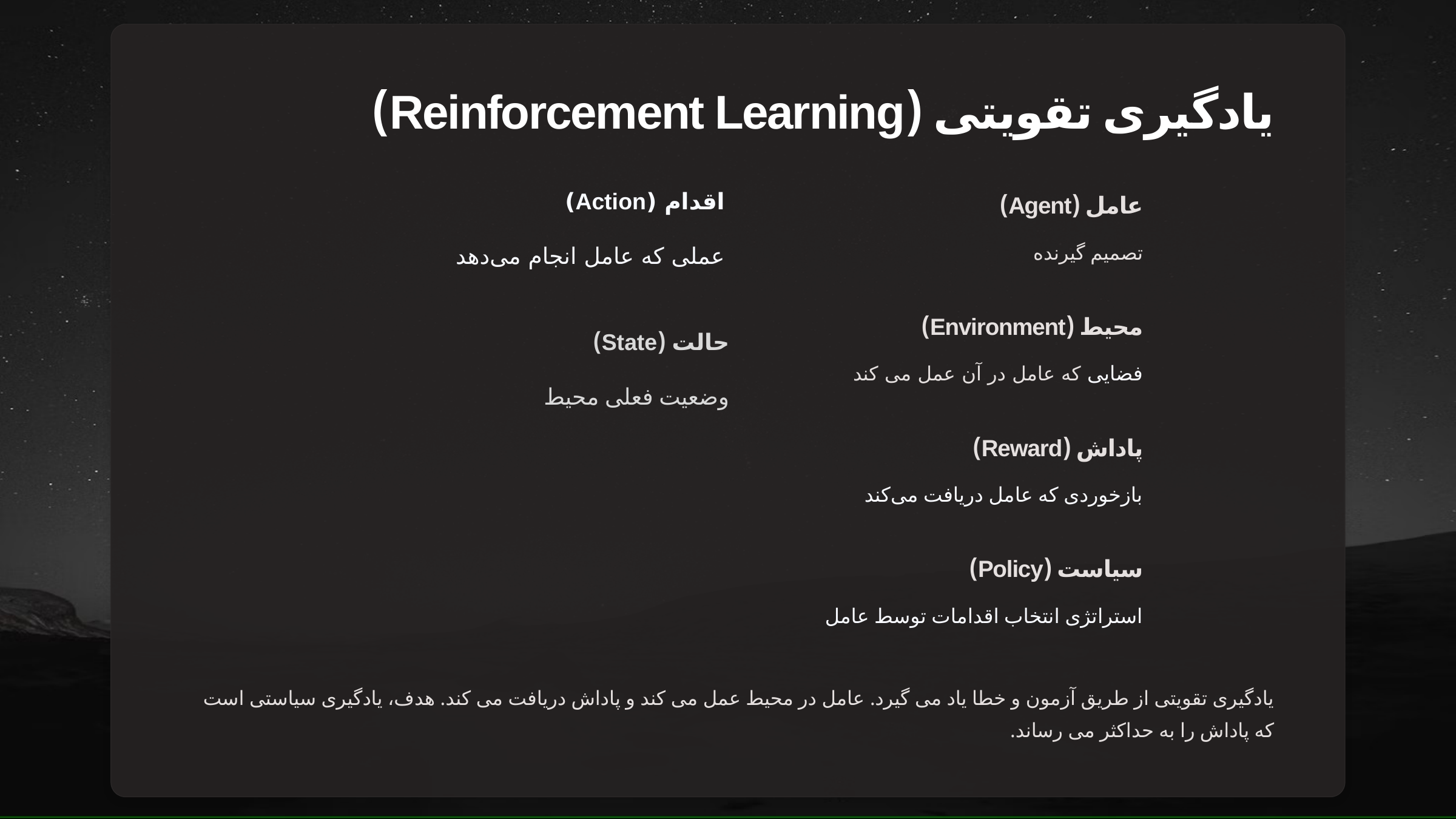

یادگیری تقویتی (Reinforcement Learning)
اقدام (Action)

عملی که عامل انجام می‌دهد
عامل (Agent)
تصمیم گیرنده
محیط (Environment)
حالت (State)

وضعیت فعلی محیط
فضایی که عامل در آن عمل می کند
پاداش (Reward)
بازخوردی که عامل دریافت می‌کند
سیاست (Policy)
استراتژی انتخاب اقدامات توسط عامل
یادگیری تقویتی از طریق آزمون و خطا یاد می گیرد. عامل در محیط عمل می کند و پاداش دریافت می کند. هدف، یادگیری سیاستی است که پاداش را به حداکثر می رساند.